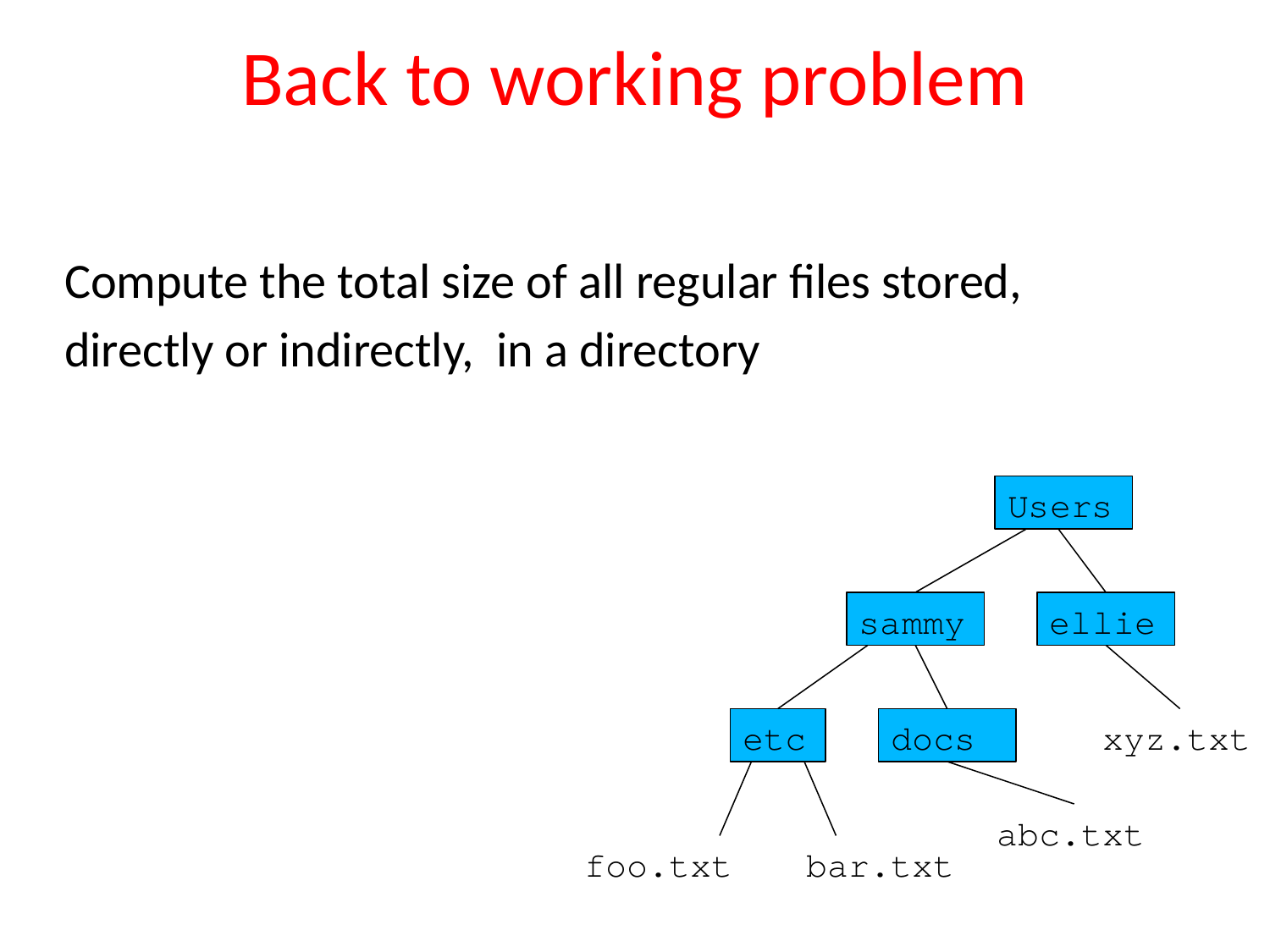

# Back to working problem
Compute the total size of all regular files stored,
directly or indirectly,  in a directory

Users
sammy
ellie
etc
docs
xyz.txt
abc.txt
foo.txt
bar.txt